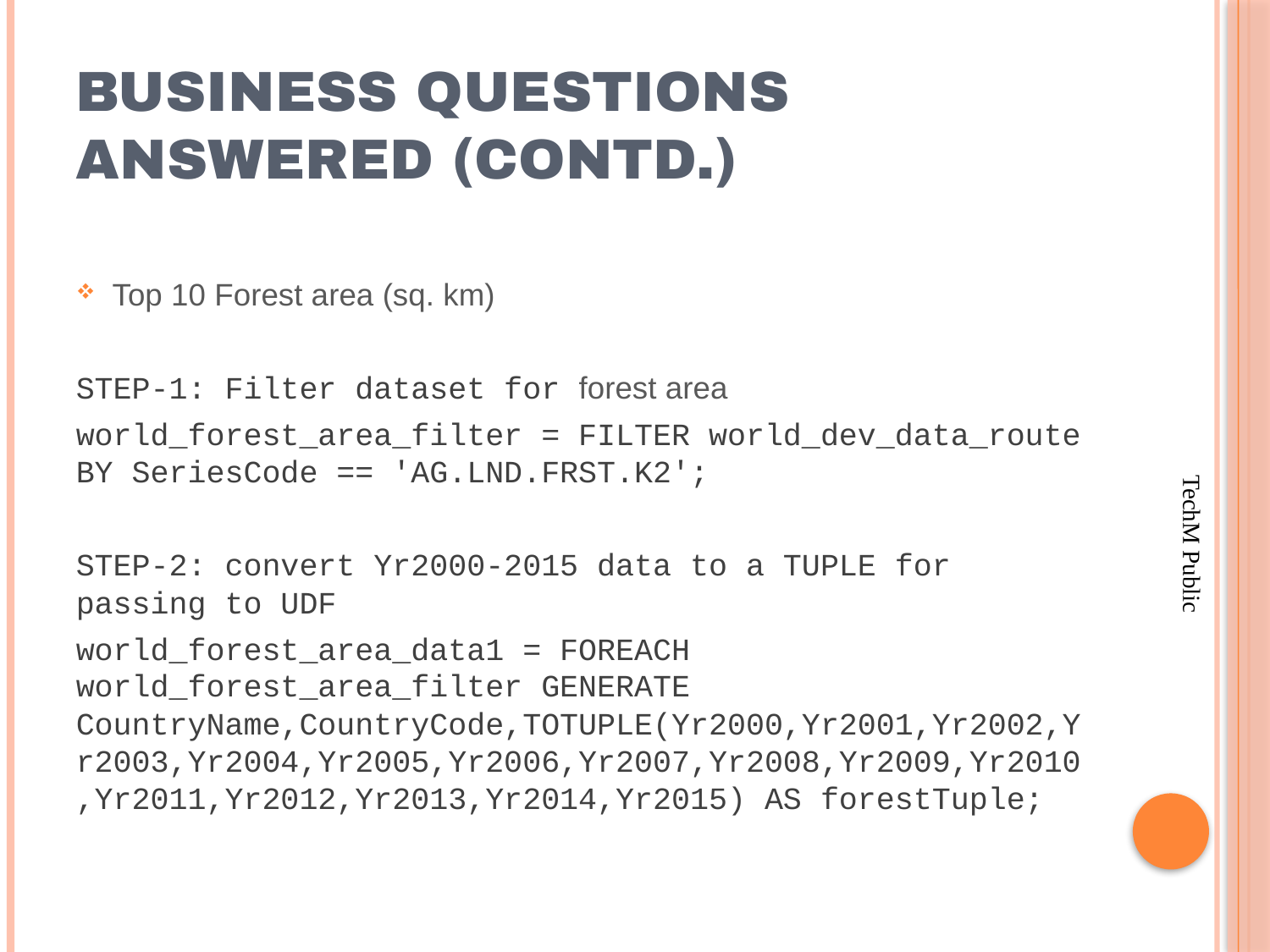

# Business Questions Answered (contd.)

Top 10 Forest area (sq. km)

STEP-1: Filter dataset for forest area
world_forest_area_filter = FILTER world_dev_data_route BY SeriesCode == 'AG.LND.FRST.K2';

STEP-2: convert Yr2000-2015 data to a TUPLE for passing to UDF
world_forest_area_data1 = FOREACH world_forest_area_filter GENERATE CountryName,CountryCode,TOTUPLE(Yr2000,Yr2001,Yr2002,Yr2003,Yr2004,Yr2005,Yr2006,Yr2007,Yr2008,Yr2009,Yr2010,Yr2011,Yr2012,Yr2013,Yr2014,Yr2015) AS forestTuple;
TechM Public